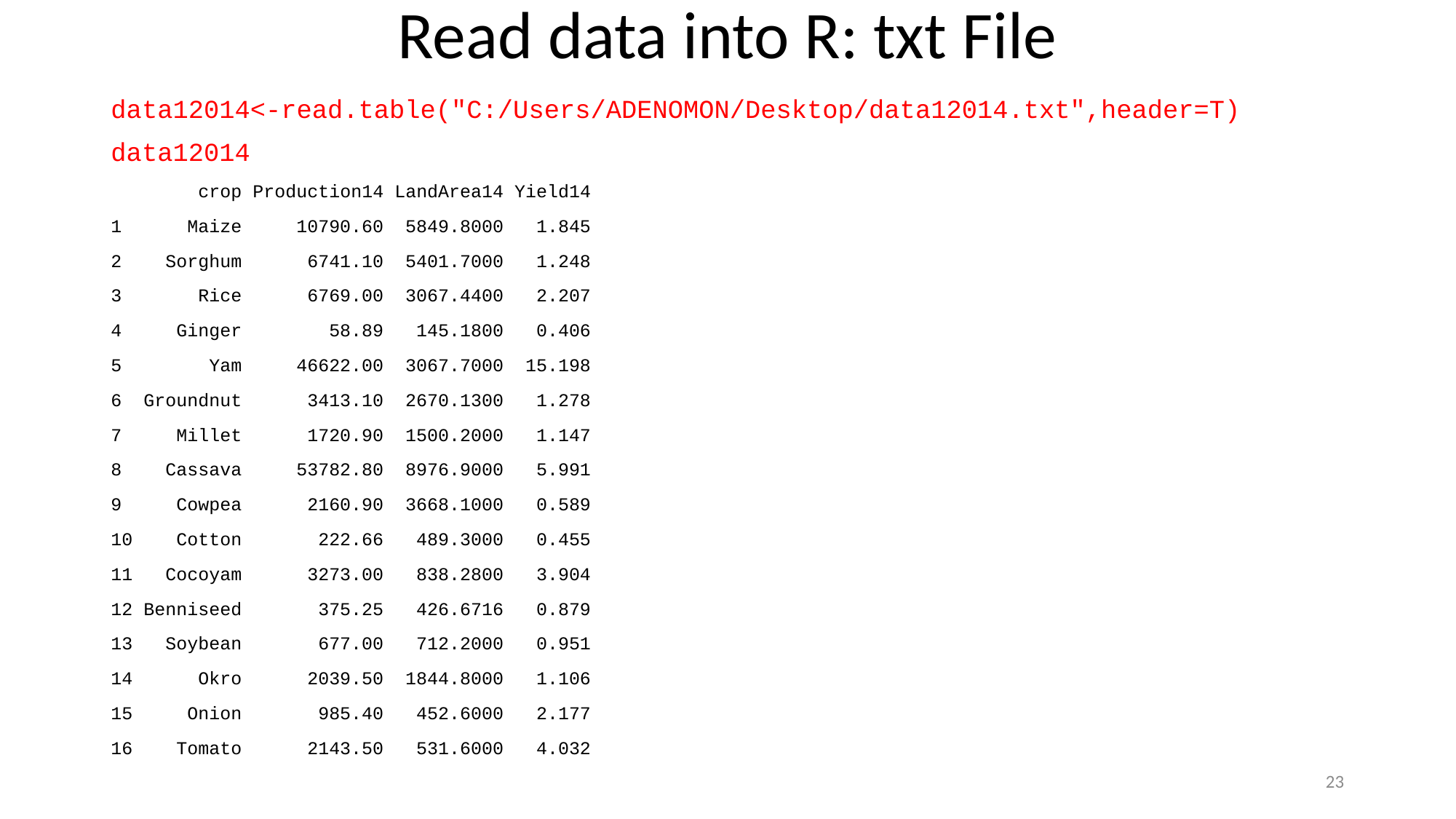

# Read data into R: txt File
data12014<-read.table("C:/Users/ADENOMON/Desktop/data12014.txt",header=T)
data12014
        crop Production14 LandArea14 Yield14
1      Maize     10790.60  5849.8000   1.845
2    Sorghum      6741.10  5401.7000   1.248
3       Rice      6769.00  3067.4400   2.207
4     Ginger        58.89   145.1800   0.406
5        Yam     46622.00  3067.7000  15.198
6  Groundnut      3413.10  2670.1300   1.278
7     Millet      1720.90  1500.2000   1.147
8    Cassava     53782.80  8976.9000   5.991
9     Cowpea      2160.90  3668.1000   0.589
10    Cotton       222.66   489.3000   0.455
11   Cocoyam      3273.00   838.2800   3.904
12 Benniseed       375.25   426.6716   0.879
13   Soybean       677.00   712.2000   0.951
14      Okro      2039.50  1844.8000   1.106
15     Onion       985.40   452.6000   2.177
16    Tomato      2143.50   531.6000   4.032

23